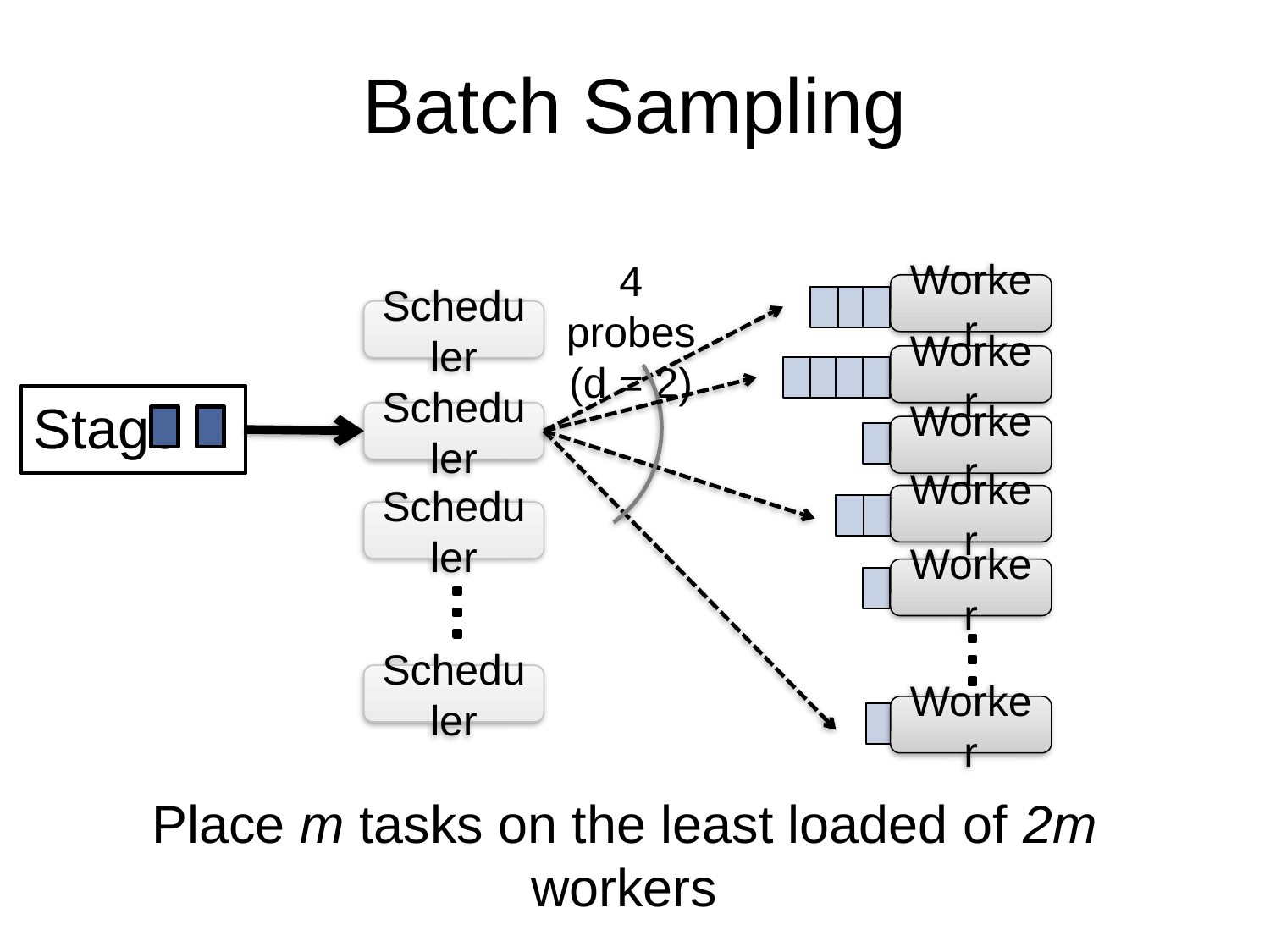

# Batch Sampling
4 probes (d = 2)
Worker

Scheduler

Worker

Stage
Scheduler

Worker

Worker

Scheduler
Worker

Scheduler
Worker

Place m tasks on the least loaded of 2m workers